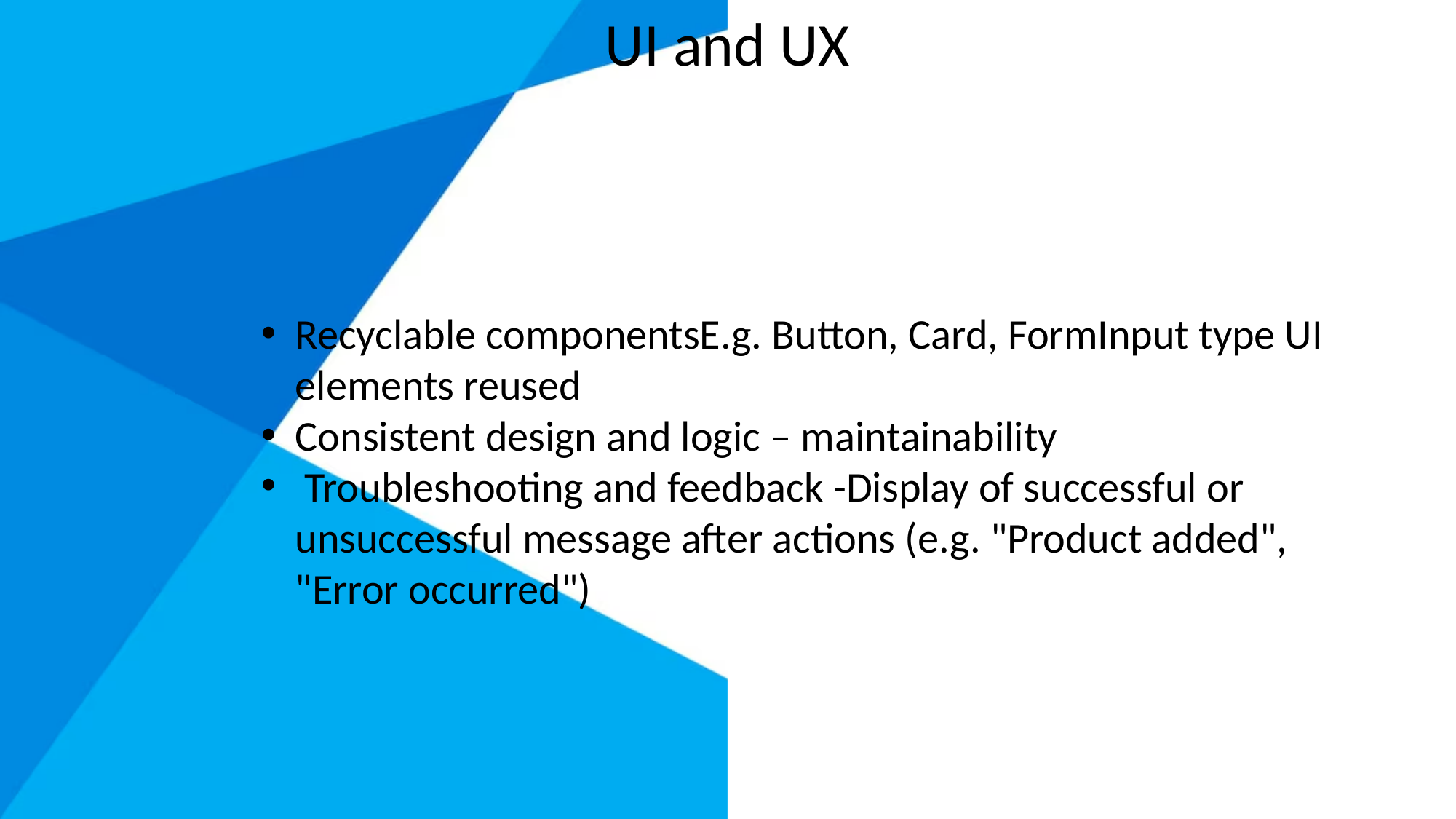

UI and UX

Recyclable componentsE.g. Button, Card, FormInput type UI elements reused
Consistent design and logic – maintainability
 Troubleshooting and feedback -Display of successful or unsuccessful message after actions (e.g. "Product added", "Error occurred")